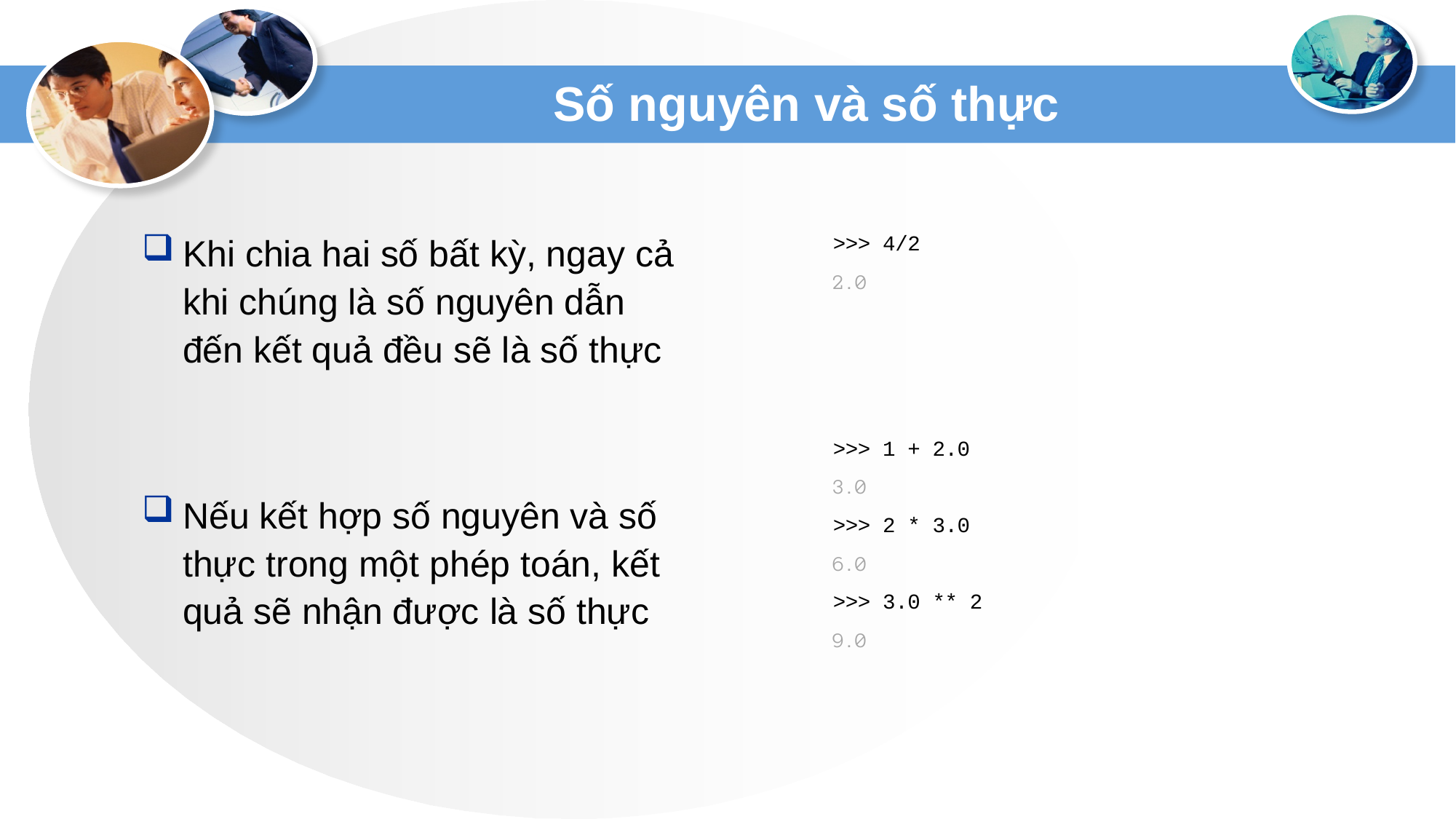

# Số nguyên và số thực
Khi chia hai số bất kỳ, ngay cả khi chúng là số nguyên dẫn đến kết quả đều sẽ là số thực

Nếu kết hợp số nguyên và số thực trong một phép toán, kết quả sẽ nhận được là số thực
>>> 4/2
2.0
>>> 1 + 2.0
3.0
>>> 2 * 3.0
6.0
>>> 3.0 ** 2
9.0